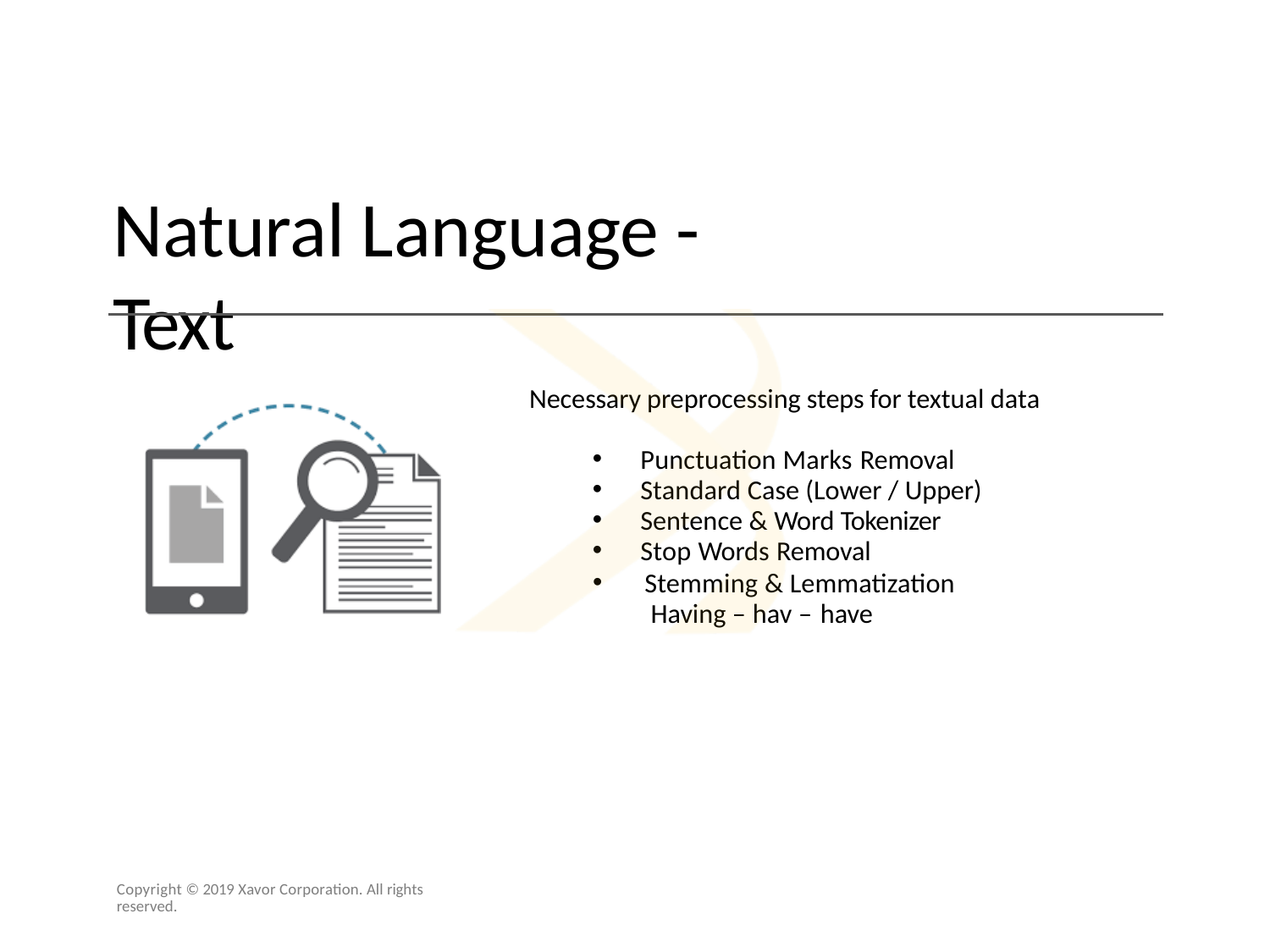

# Natural Language - Text

Necessary preprocessing steps for textual data

Punctuation Marks Removal
Standard Case (Lower / Upper)
Sentence & Word Tokenizer
Stop Words Removal
Stemming & Lemmatization  Having – hav – have

Copyright © 2019 Xavor Corporation. All rights reserved.